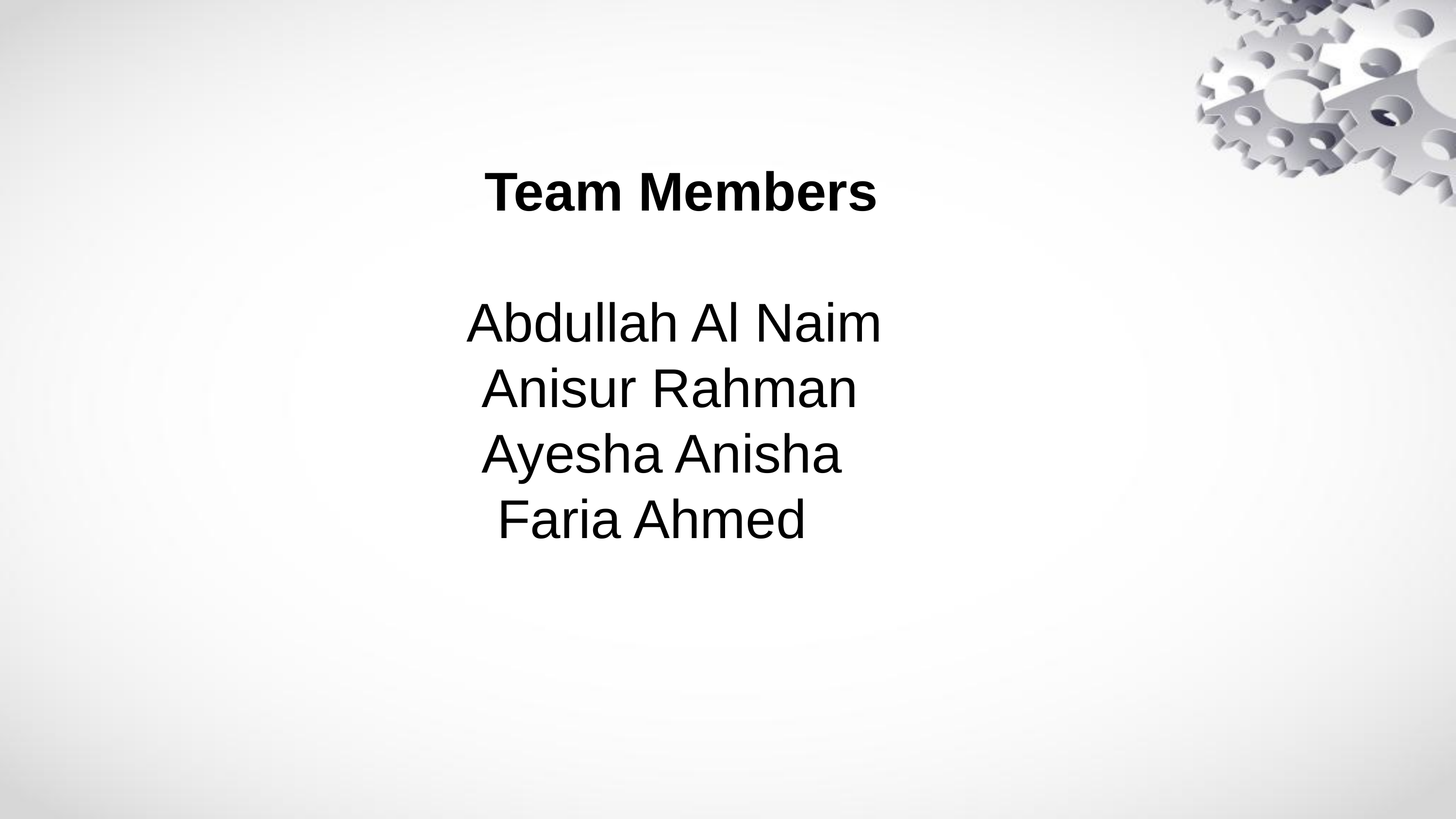

#
                                                                     Team Members

                      Abdullah Al Naim
                       Anisur Rahman
                       Ayesha Anisha
                        Faria Ahmed